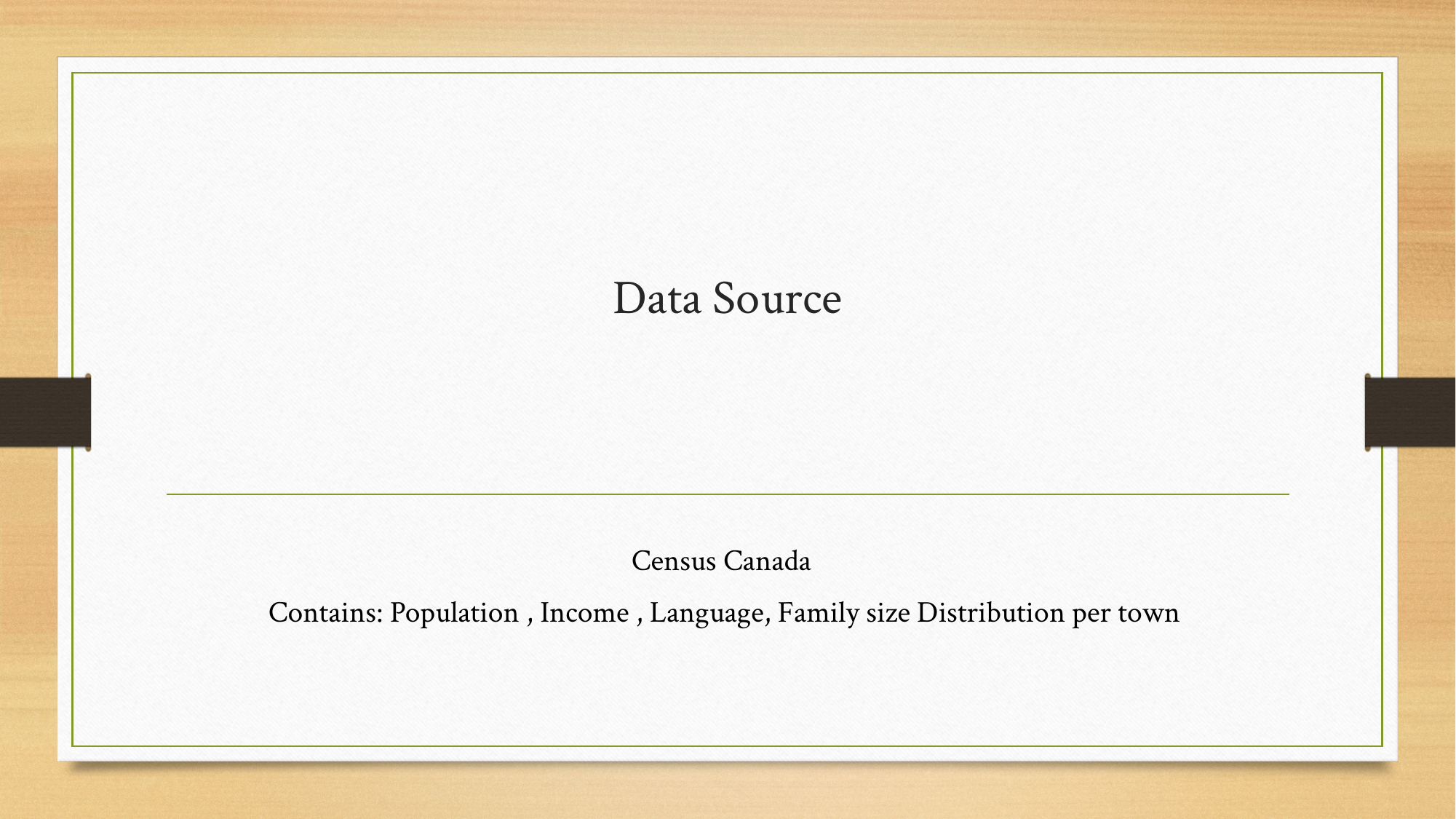

# Data Source
Census Canada
Contains: Population , Income , Language, Family size Distribution per town